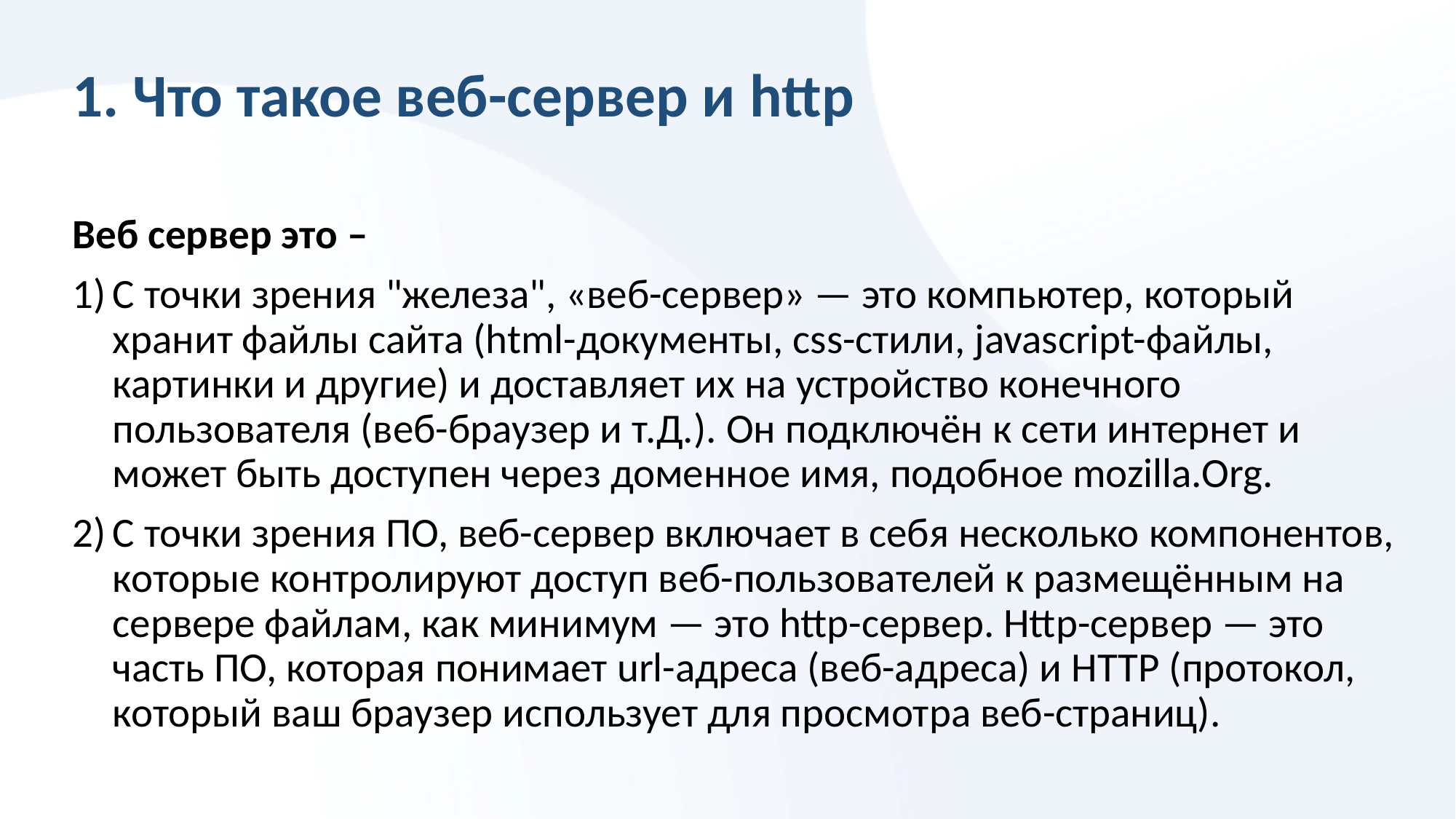

# 1. Что такое веб-сервер и http
Веб сервер это –
С точки зрения "железа", «веб-сервер» — это компьютер, который хранит файлы сайта (html-документы, css-стили, javascript-файлы, картинки и другие) и доставляет их на устройство конечного пользователя (веб-браузер и т.Д.). Он подключён к сети интернет и может быть доступен через доменное имя, подобное mozilla.Org.
С точки зрения ПО, веб-сервер включает в себя несколько компонентов, которые контролируют доступ веб-пользователей к размещённым на сервере файлам, как минимум — это http-сервер. Http-сервер — это часть ПО, которая понимает url-адреса (веб-адреса) и HTTP (протокол, который ваш браузер использует для просмотра веб-страниц).